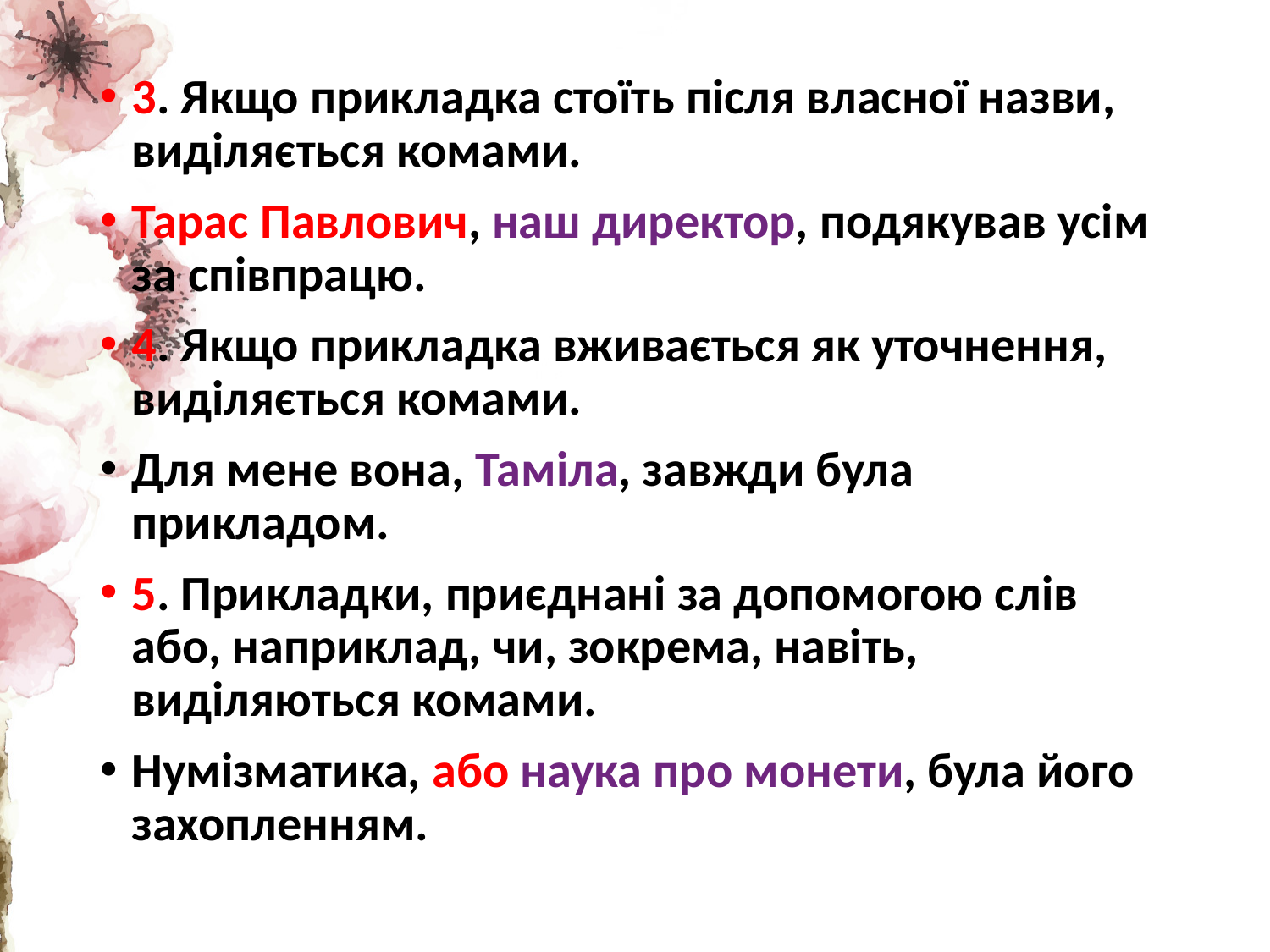

3. Якщо прикладка стоїть після власної назви, виділяється комами.
Тарас Павлович, наш директор, подякував усім за співпрацю.
4. Якщо прикладка вживається як уточнення, виділяється комами.
Для мене вона, Таміла, завжди була прикладом.
5. Прикладки, приєднані за допомогою слів або, наприклад, чи, зокрема, навіть, виділяються комами.
Нумізматика, або наука про монети, була його захопленням.